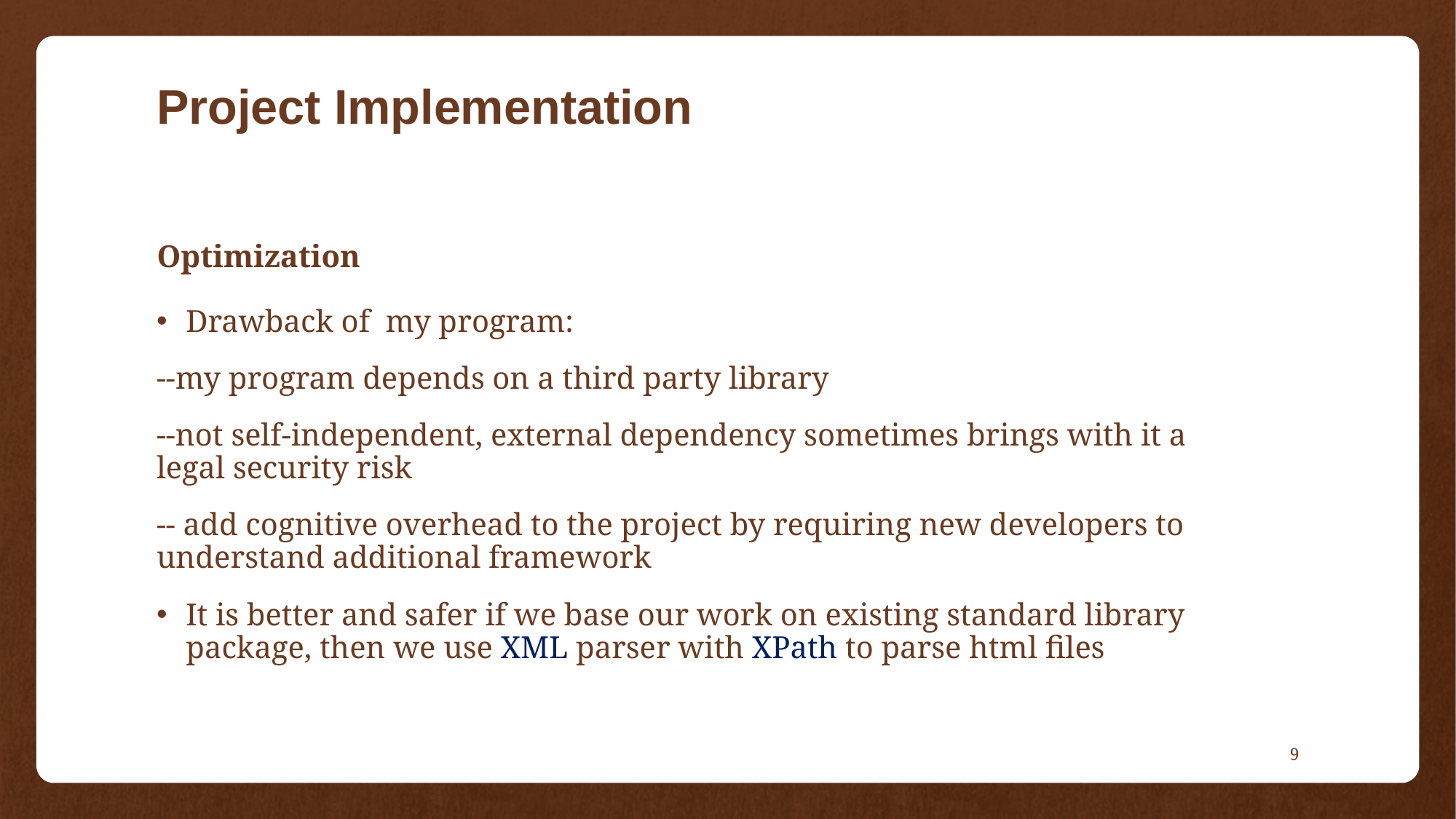

# Project Implementation
Optimization
Drawback of  my program:
--my program depends on a third party library
--not self-independent, external dependency sometimes brings with it a legal security risk
-- add cognitive overhead to the project by requiring new developers to understand additional framework
It is better and safer if we base our work on existing standard library package, then we use XML parser with XPath to parse html files
9